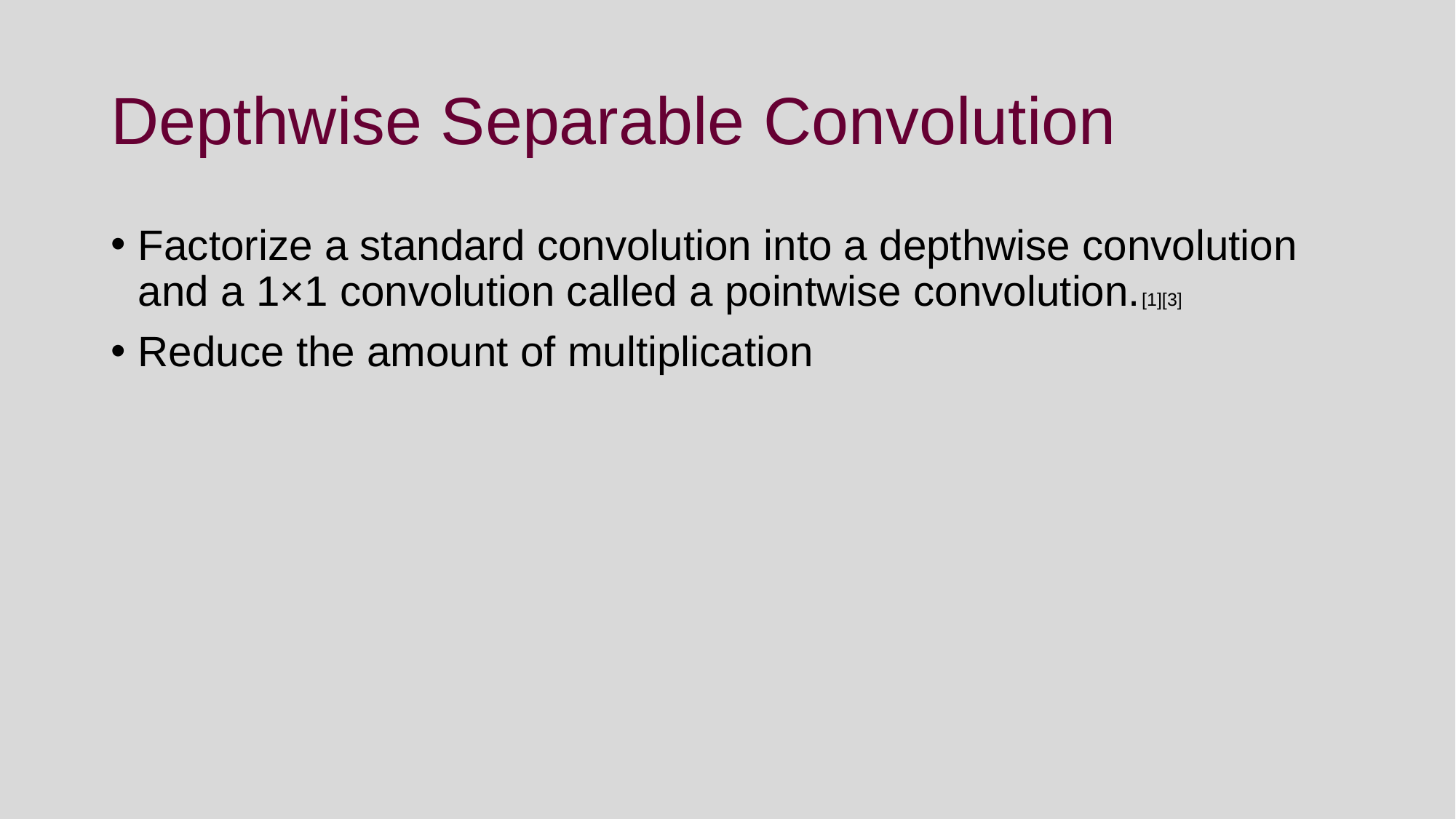

# Depthwise Separable Convolution
Factorize a standard convolution into a depthwise convolution and a 1×1 convolution called a pointwise convolution.[1][3]
Reduce the amount of multiplication